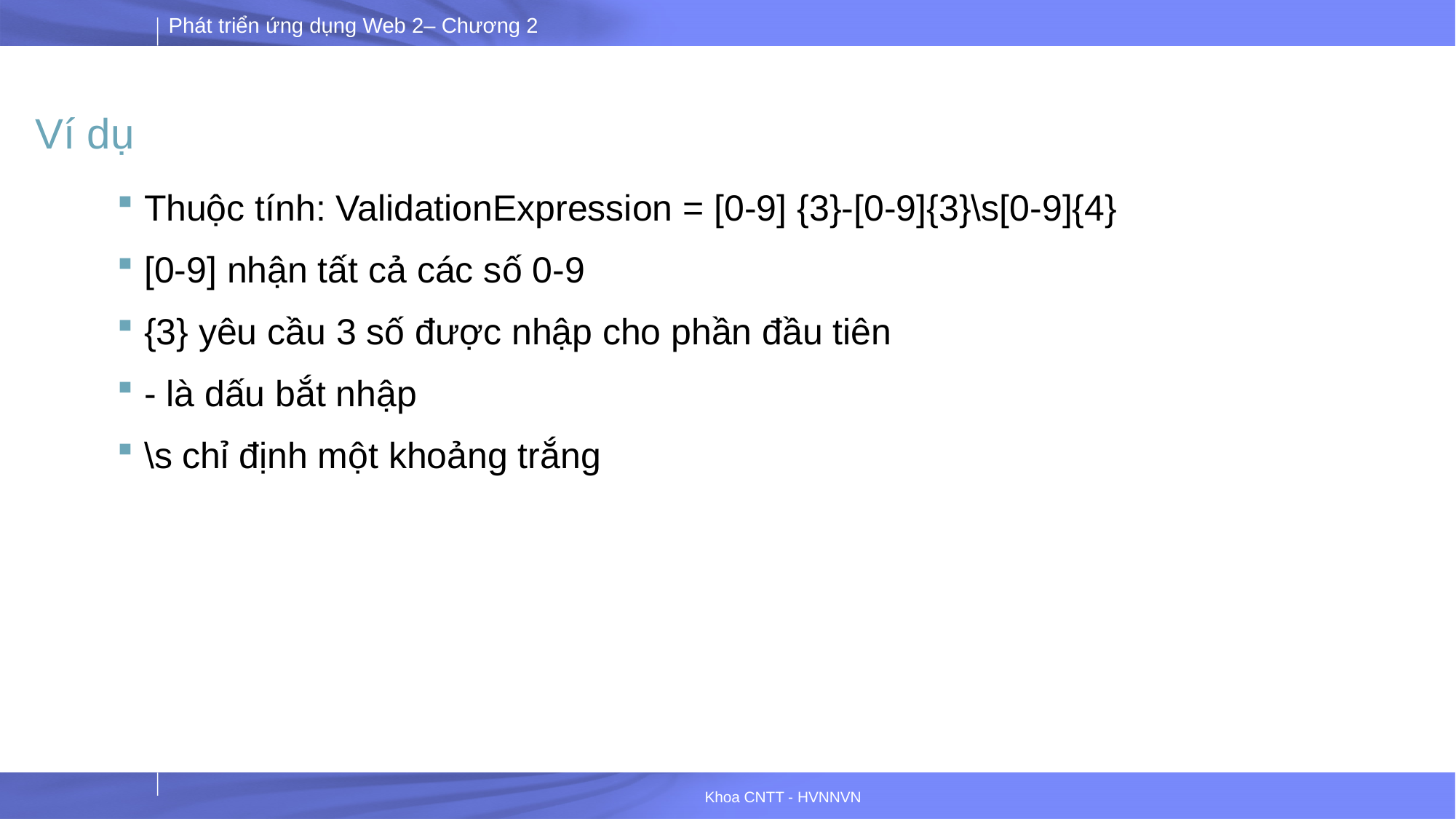

# Ví dụ
Thuộc tính: ValidationExpression = [0-9] {3}-[0-9]{3}\s[0-9]{4}
[0-9] nhận tất cả các số 0-9
{3} yêu cầu 3 số được nhập cho phần đầu tiên
- là dấu bắt nhập
\s chỉ định một khoảng trắng